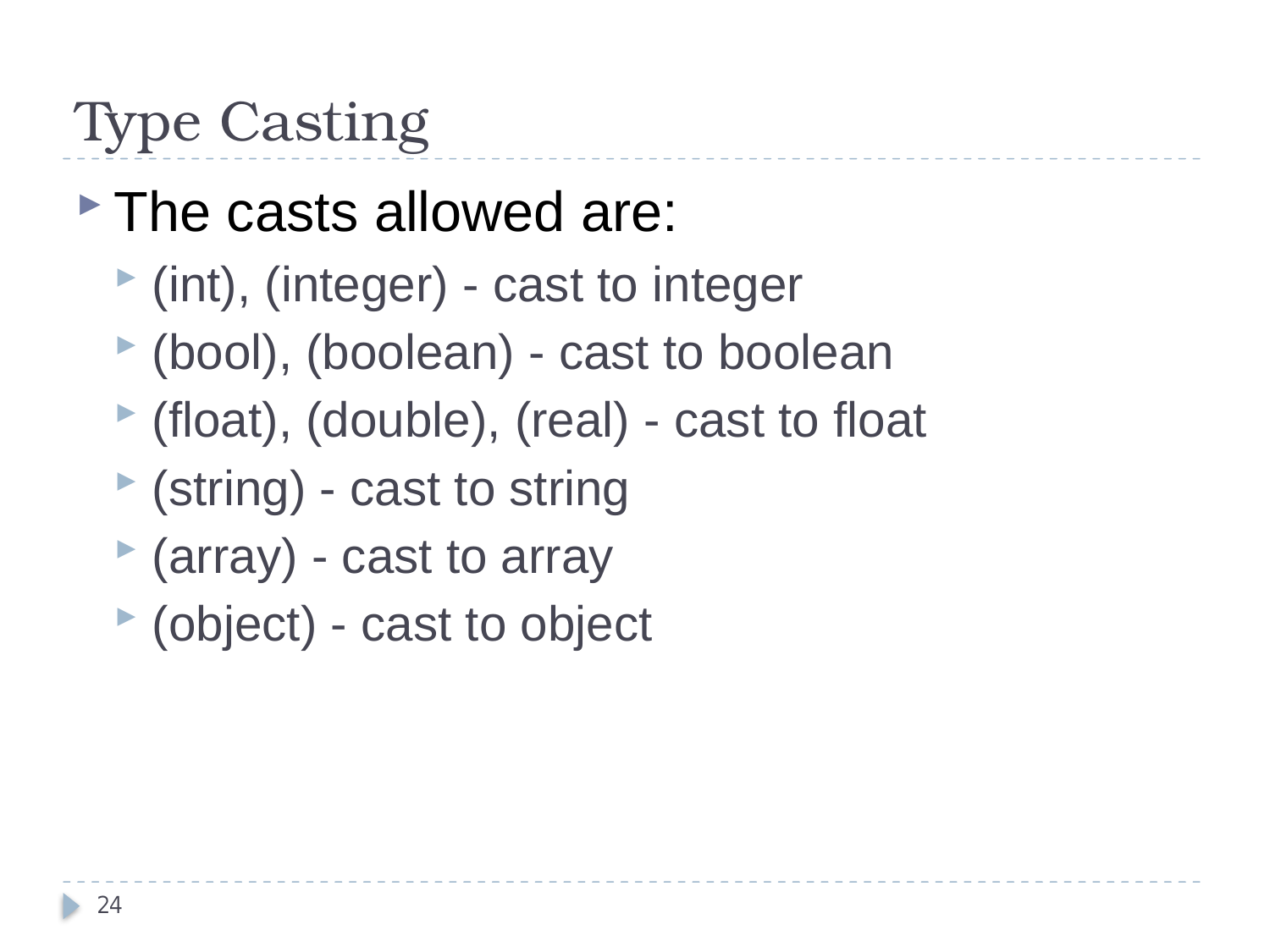

Type Casting
The casts allowed are:
(int), (integer) - cast to integer
(bool), (boolean) - cast to boolean
(float), (double), (real) - cast to float
(string) - cast to string
(array) - cast to array
(object) - cast to object

24